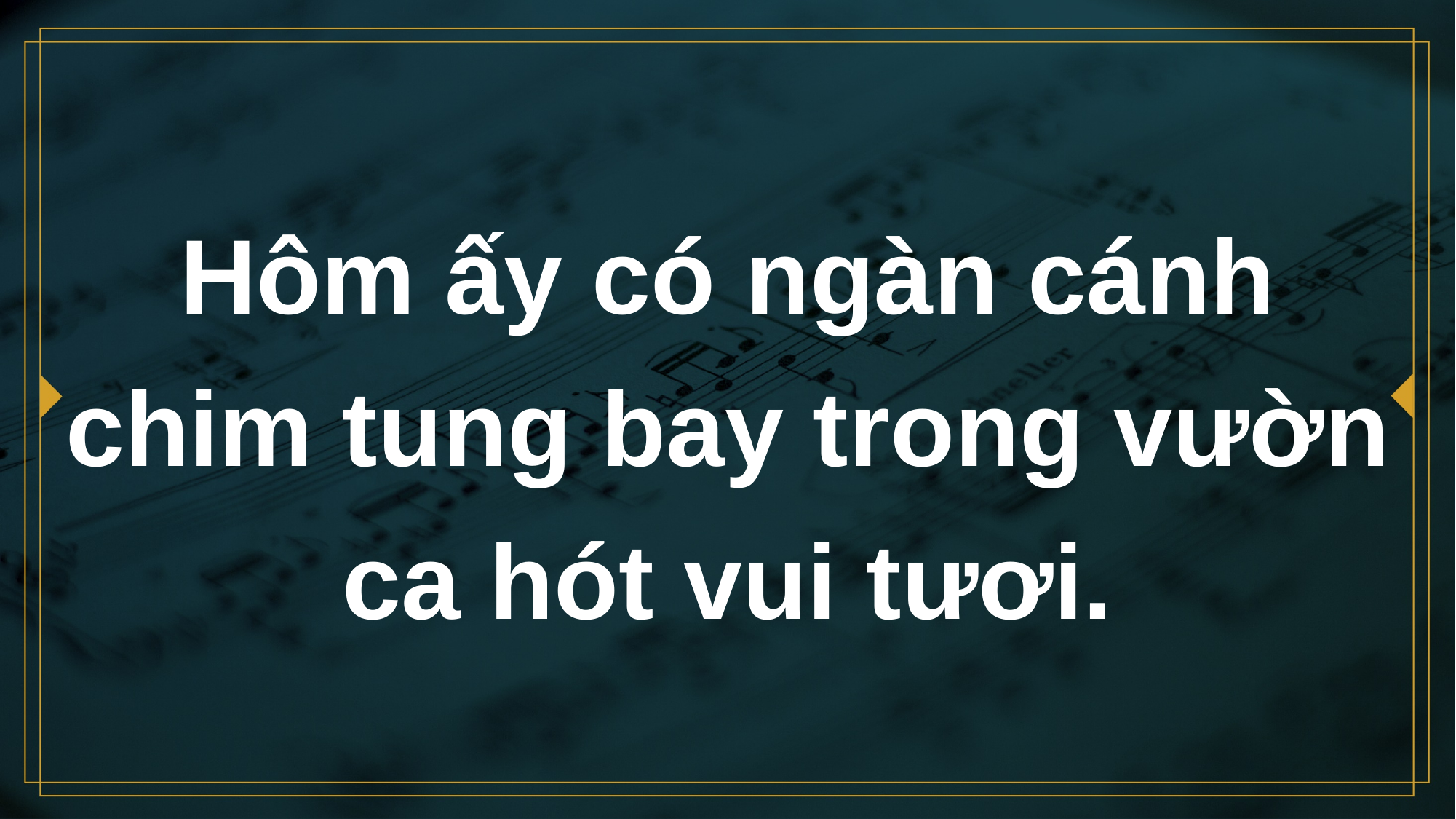

# Hôm ấy có ngàn cánh chim tung bay trong vườn ca hót vui tươi.